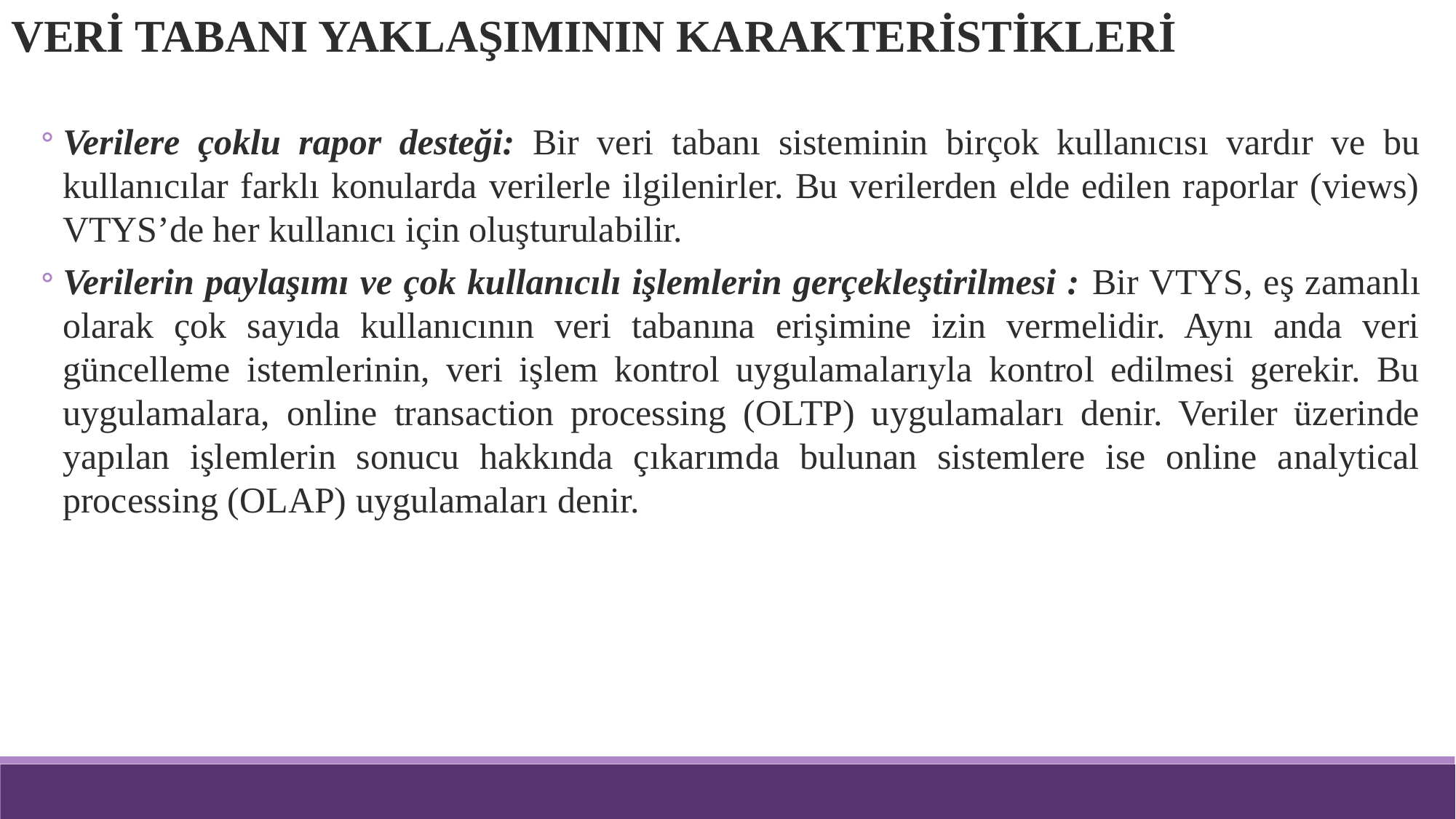

VERİ TABANI YAKLAŞIMININ KARAKTERİSTİKLERİ

Verilere çoklu rapor desteği: Bir veri tabanı sisteminin birçok kullanıcısı vardır ve bu kullanıcılar farklı konularda verilerle ilgilenirler. Bu verilerden elde edilen raporlar (views) VTYS’de her kullanıcı için oluşturulabilir.
Verilerin paylaşımı ve çok kullanıcılı işlemlerin gerçekleştirilmesi : Bir VTYS, eş zamanlı olarak çok sayıda kullanıcının veri tabanına erişimine izin vermelidir. Aynı anda veri güncelleme istemlerinin, veri işlem kontrol uygulamalarıyla kontrol edilmesi gerekir. Bu uygulamalara, online transaction processing (OLTP) uygulamaları denir. Veriler üzerinde yapılan işlemlerin sonucu hakkında çıkarımda bulunan sistemlere ise online analytical processing (OLAP) uygulamaları denir.